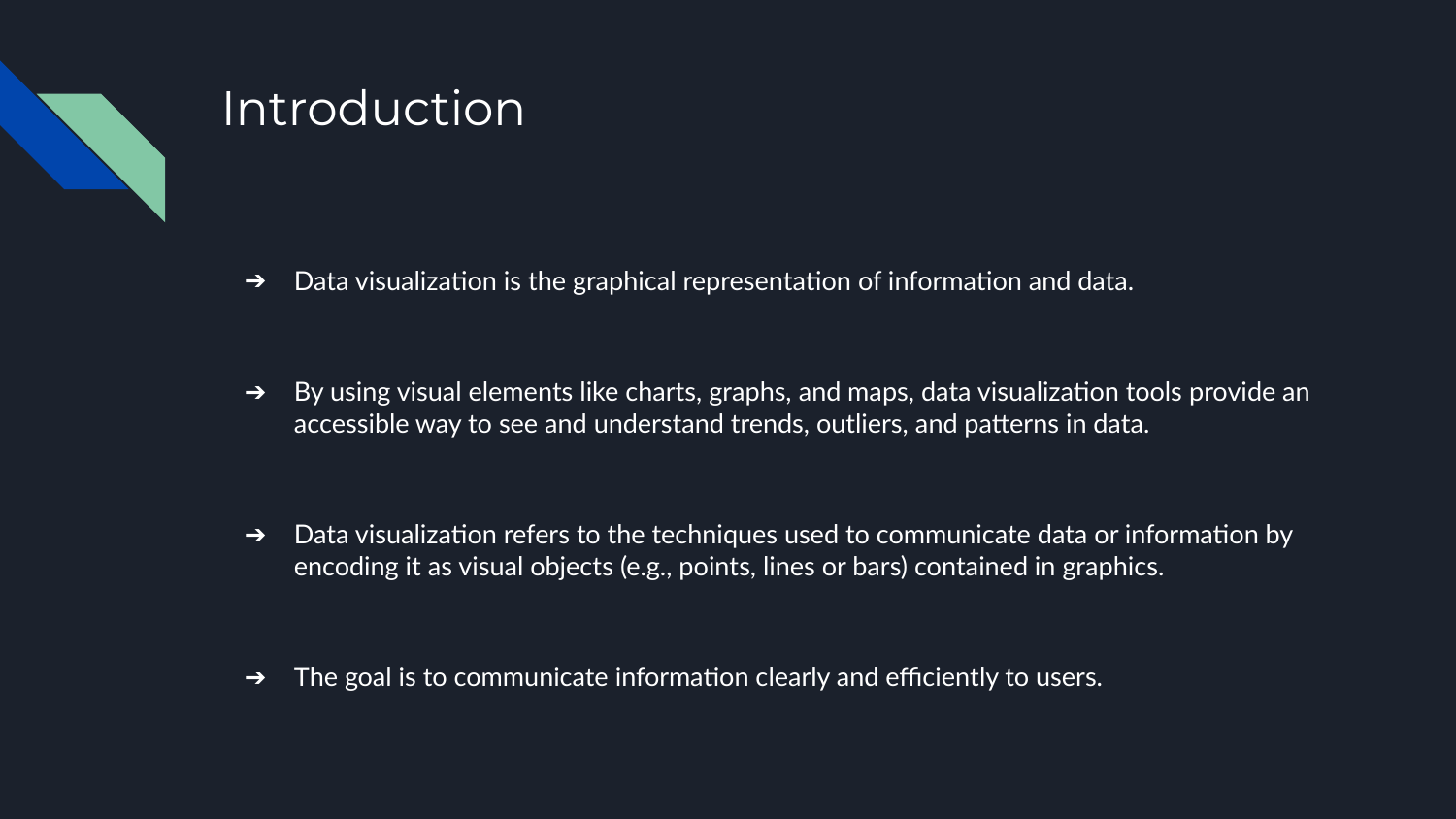

# Introduction
Data visualization is the graphical representation of information and data.

By using visual elements like charts, graphs, and maps, data visualization tools provide an accessible way to see and understand trends, outliers, and patterns in data.

Data visualization refers to the techniques used to communicate data or information by encoding it as visual objects (e.g., points, lines or bars) contained in graphics.

The goal is to communicate information clearly and efficiently to users.